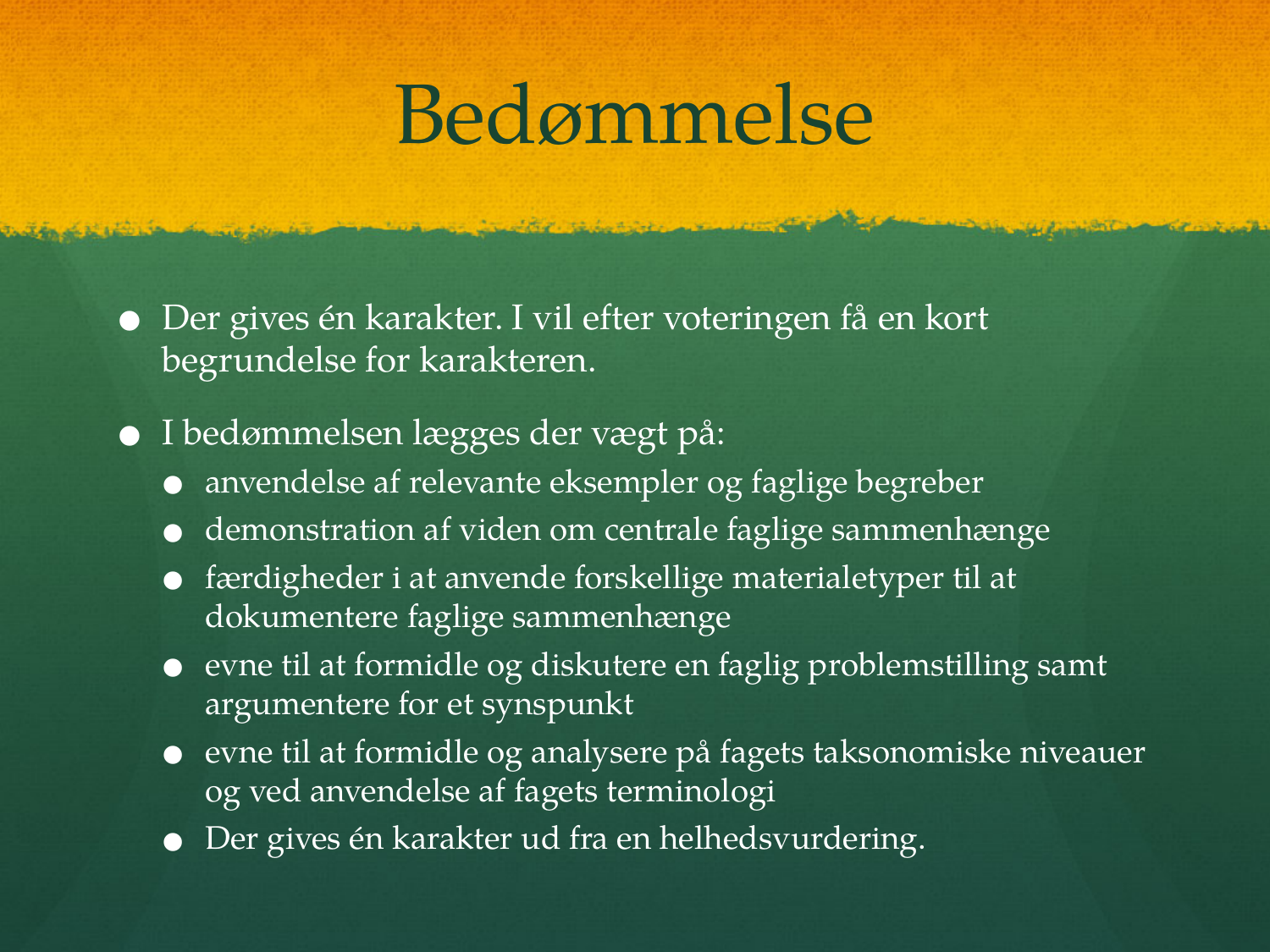

# Bedømmelse
Der gives én karakter. I vil efter voteringen få en kort begrundelse for karakteren.
I bedømmelsen lægges der vægt på:
anvendelse af relevante eksempler og faglige begreber
demonstration af viden om centrale faglige sammenhænge
færdigheder i at anvende forskellige materialetyper til at dokumentere faglige sammenhænge
evne til at formidle og diskutere en faglig problemstilling samt argumentere for et synspunkt
evne til at formidle og analysere på fagets taksonomiske niveauer og ved anvendelse af fagets terminologi
Der gives én karakter ud fra en helhedsvurdering.